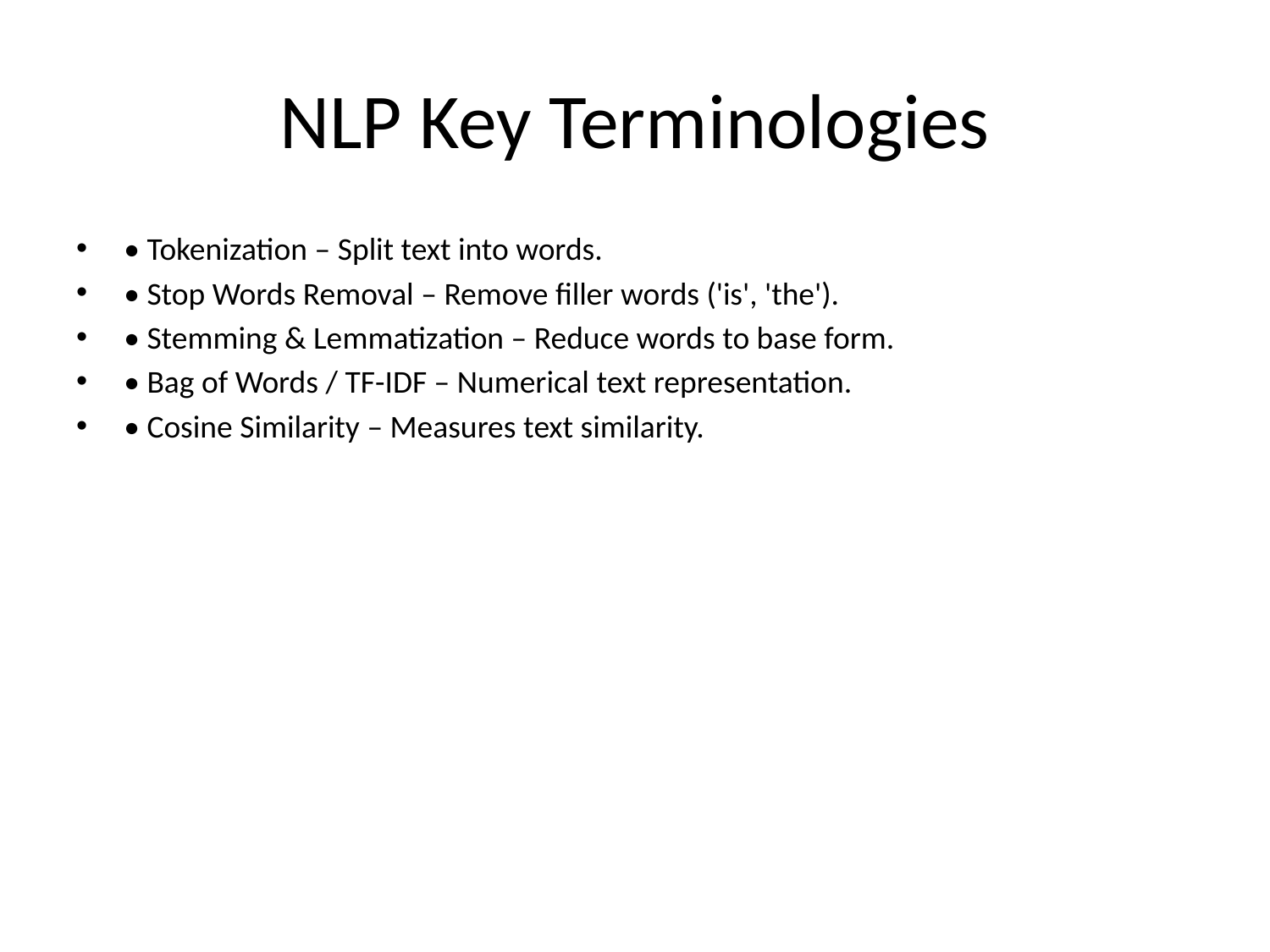

# NLP Key Terminologies
• Tokenization – Split text into words.
• Stop Words Removal – Remove filler words ('is', 'the').
• Stemming & Lemmatization – Reduce words to base form.
• Bag of Words / TF-IDF – Numerical text representation.
• Cosine Similarity – Measures text similarity.